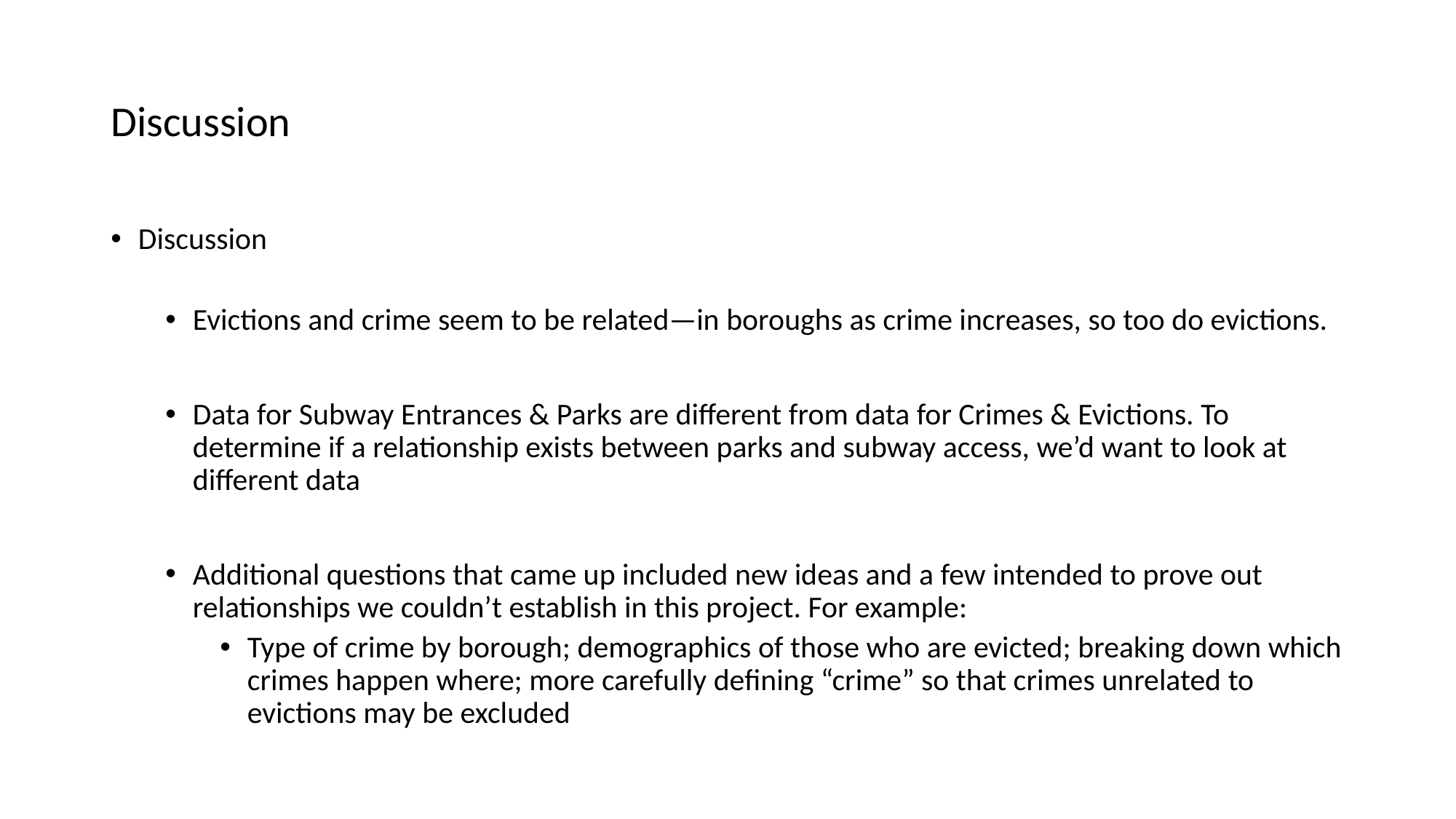

# Discussion
Discussion

Evictions and crime seem to be related—in boroughs as crime increases, so too do evictions.

Data for Subway Entrances & Parks are different from data for Crimes & Evictions. To determine if a relationship exists between parks and subway access, we’d want to look at different data

Additional questions that came up included new ideas and a few intended to prove out relationships we couldn’t establish in this project. For example:
Type of crime by borough; demographics of those who are evicted; breaking down which crimes happen where; more carefully defining “crime” so that crimes unrelated to evictions may be excluded